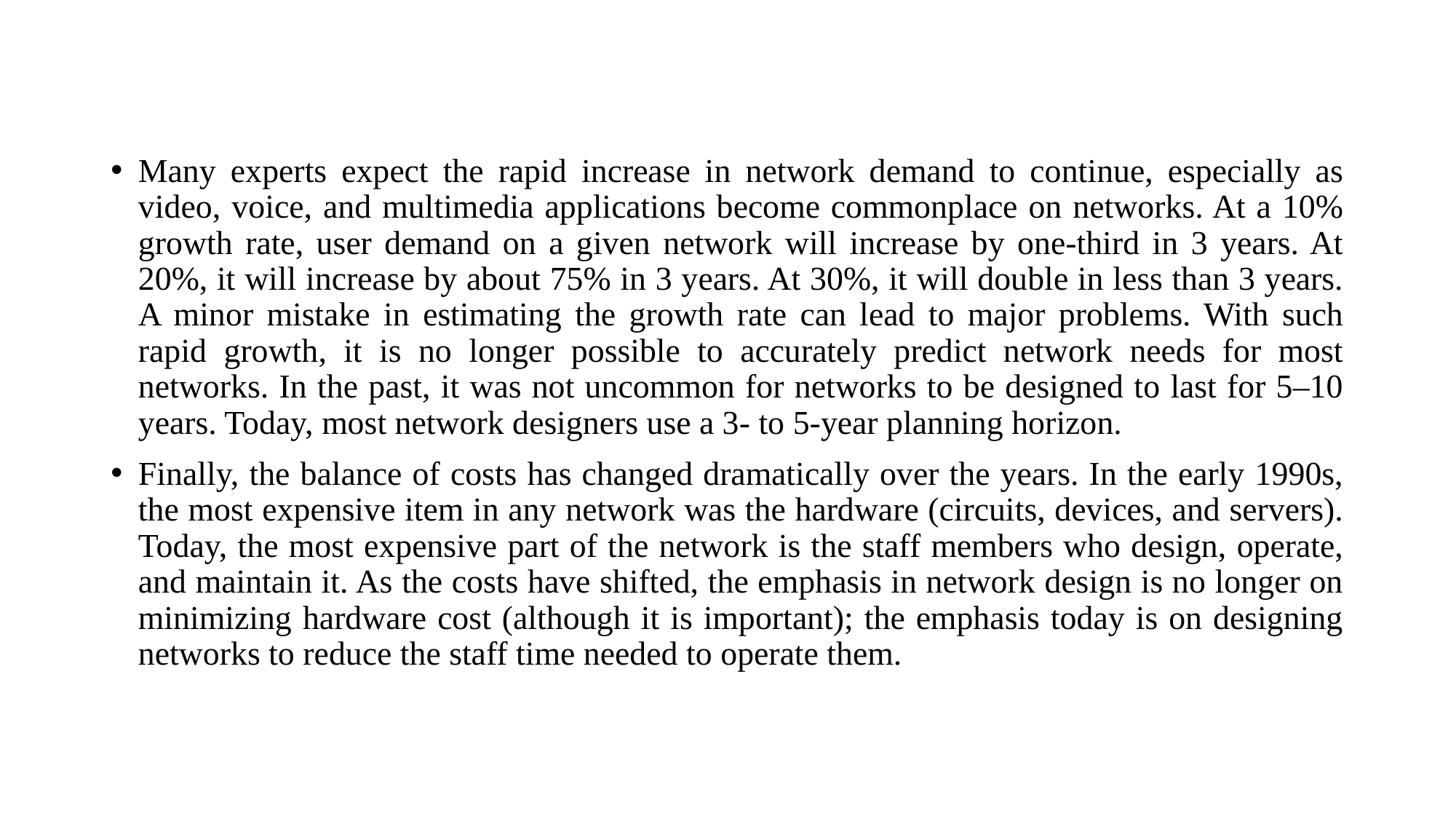

#
Many experts expect the rapid increase in network demand to continue, especially as video, voice, and multimedia applications become commonplace on networks. At a 10% growth rate, user demand on a given network will increase by one-third in 3 years. At 20%, it will increase by about 75% in 3 years. At 30%, it will double in less than 3 years. A minor mistake in estimating the growth rate can lead to major problems. With such rapid growth, it is no longer possible to accurately predict network needs for most networks. In the past, it was not uncommon for networks to be designed to last for 5–10 years. Today, most network designers use a 3- to 5-year planning horizon.
Finally, the balance of costs has changed dramatically over the years. In the early 1990s, the most expensive item in any network was the hardware (circuits, devices, and servers). Today, the most expensive part of the network is the staff members who design, operate, and maintain it. As the costs have shifted, the emphasis in network design is no longer on minimizing hardware cost (although it is important); the emphasis today is on designing networks to reduce the staff time needed to operate them.